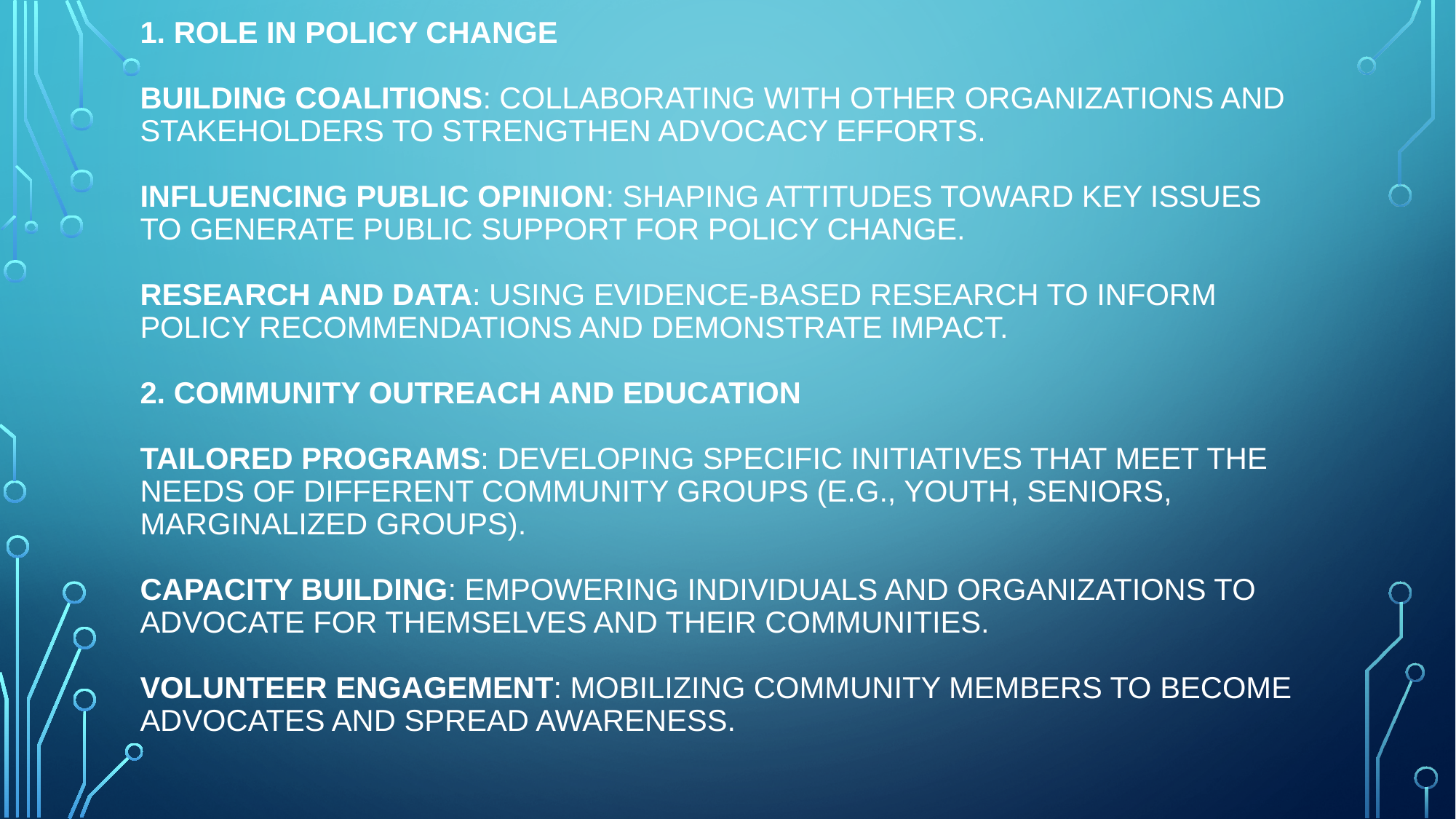

# 1. Role in Policy Change Building Coalitions: Collaborating with other organizations and stakeholders to strengthen advocacy efforts. Influencing Public Opinion: Shaping attitudes toward key issues to generate public support for policy change. Research and Data: Using evidence-based research to inform policy recommendations and demonstrate impact. 2. Community Outreach and Education Tailored Programs: Developing specific initiatives that meet the needs of different community groups (e.g., youth, seniors, marginalized groups). Capacity Building: Empowering individuals and organizations to advocate for themselves and their communities. Volunteer Engagement: Mobilizing community members to become advocates and spread awareness.